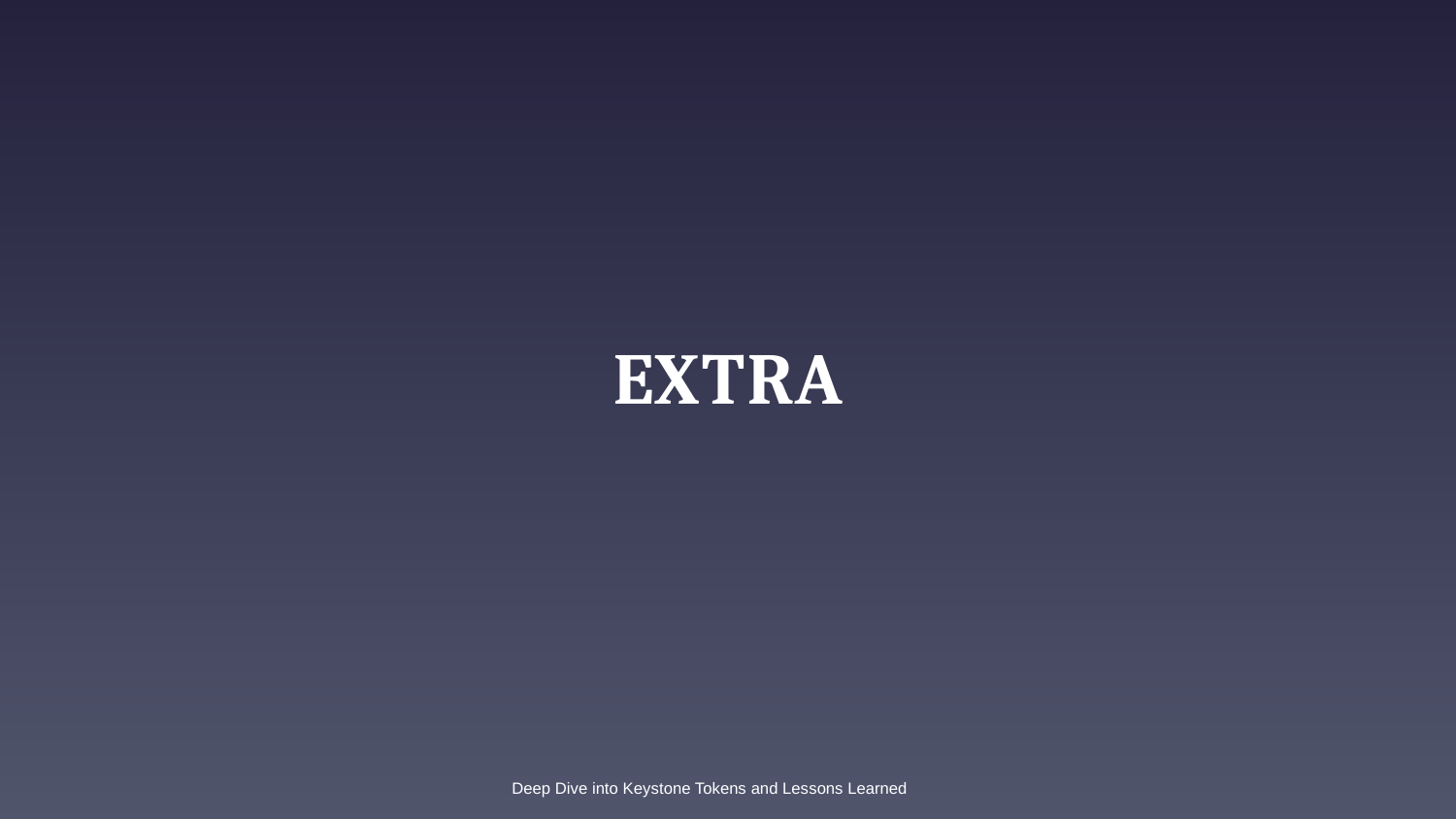

# Extra
Deep Dive into Keystone Tokens and Lessons Learned